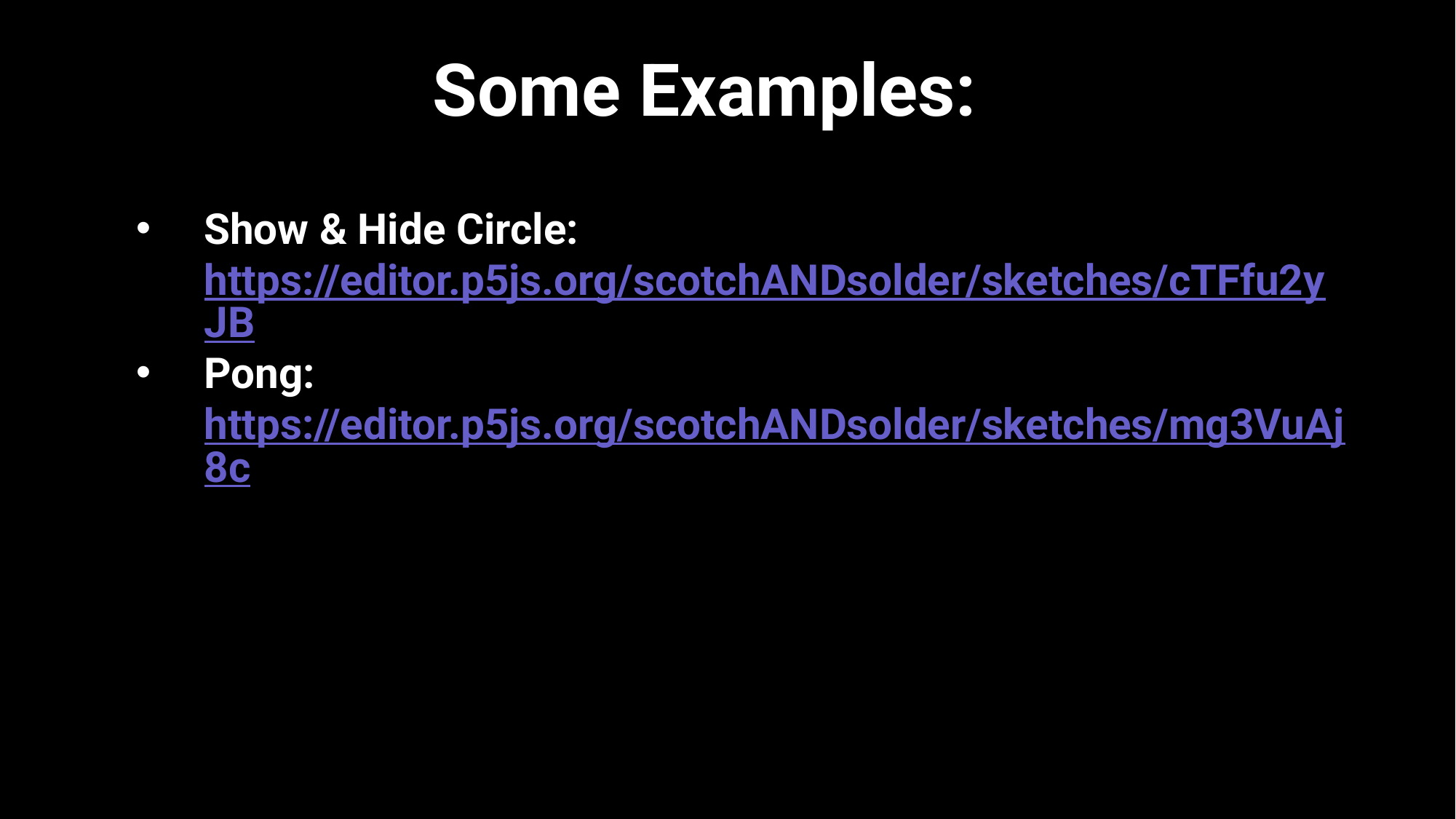

Some Examples:

Show & Hide Circle: https://editor.p5js.org/scotchANDsolder/sketches/cTFfu2yJB
Pong: https://editor.p5js.org/scotchANDsolder/sketches/mg3VuAj8c